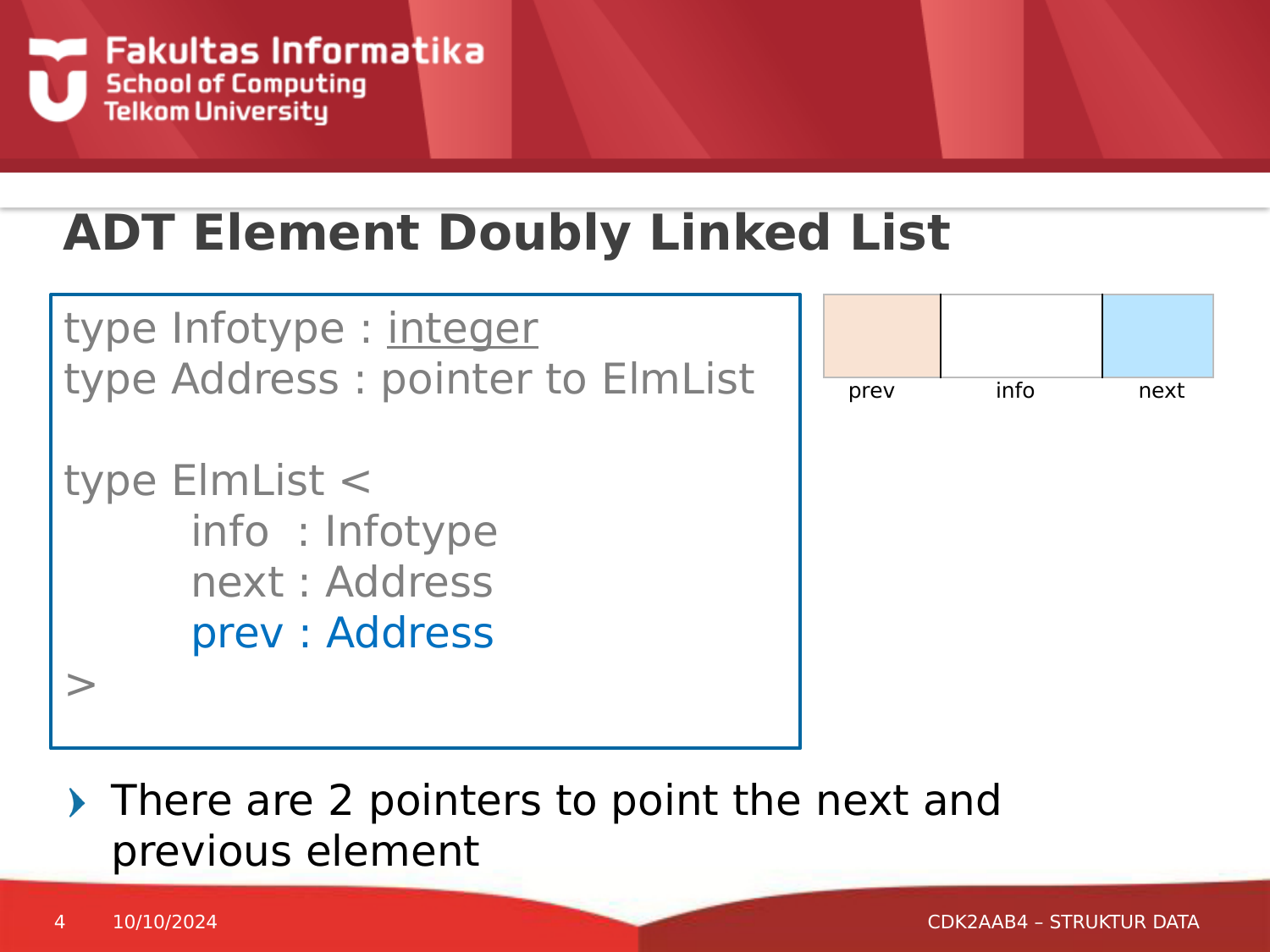

# ADT Element Doubly Linked List
type Infotype : integer
type Address : pointer to ElmList

type ElmList <
	info  : Infotype
	next : Address
	prev : Address
>
|  |  |  |
| --- | --- | --- |
info
prev
next
There are 2 pointers to point the next and previous element

CDK2AAB4 – STRUKTUR DATA
4
10/10/2024